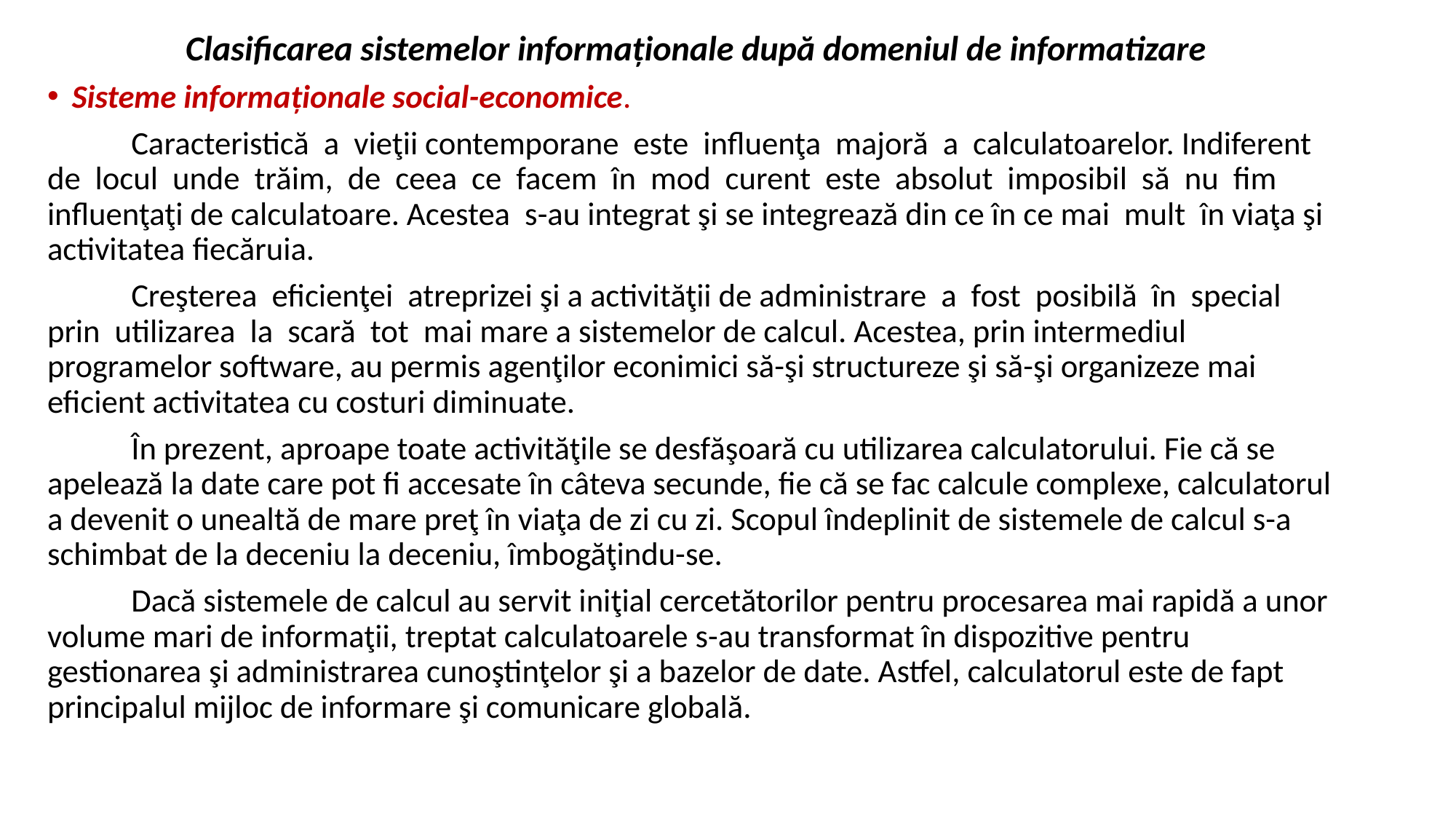

Clasificarea sistemelor informaţionale după domeniul de informatizare
Sisteme informaţionale social-economice.
	Caracteristică  a  vieţii contemporane  este  influenţa  majoră  a  calculatoarelor. Indiferent  de  locul  unde  trăim,  de  ceea  ce  facem  în  mod  curent  este  absolut  imposibil  să  nu  fim influenţaţi de calculatoare. Acestea  s-au integrat şi se integrează din ce în ce mai  mult  în viaţa şi activitatea fiecăruia.
	Creşterea  eficienţei  atreprizei şi a activităţii de administrare  a  fost  posibilă  în  special  prin  utilizarea  la  scară  tot  mai mare a sistemelor de calcul. Acestea, prin intermediul programelor software, au permis agenţilor econimici să-şi structureze şi să-şi organizeze mai eficient activitatea cu costuri diminuate.
	În prezent, aproape toate activităţile se desfăşoară cu utilizarea calculatorului. Fie că se apelează la date care pot fi accesate în câteva secunde, fie că se fac calcule complexe, calculatorul a devenit o unealtă de mare preţ în viaţa de zi cu zi. Scopul îndeplinit de sistemele de calcul s-a schimbat de la deceniu la deceniu, îmbogăţindu-se.
	Dacă sistemele de calcul au servit iniţial cercetătorilor pentru procesarea mai rapidă a unor volume mari de informaţii, treptat calculatoarele s-au transformat în dispozitive pentru gestionarea şi administrarea cunoştinţelor şi a bazelor de date. Astfel, calculatorul este de fapt principalul mijloc de informare şi comunicare globală.